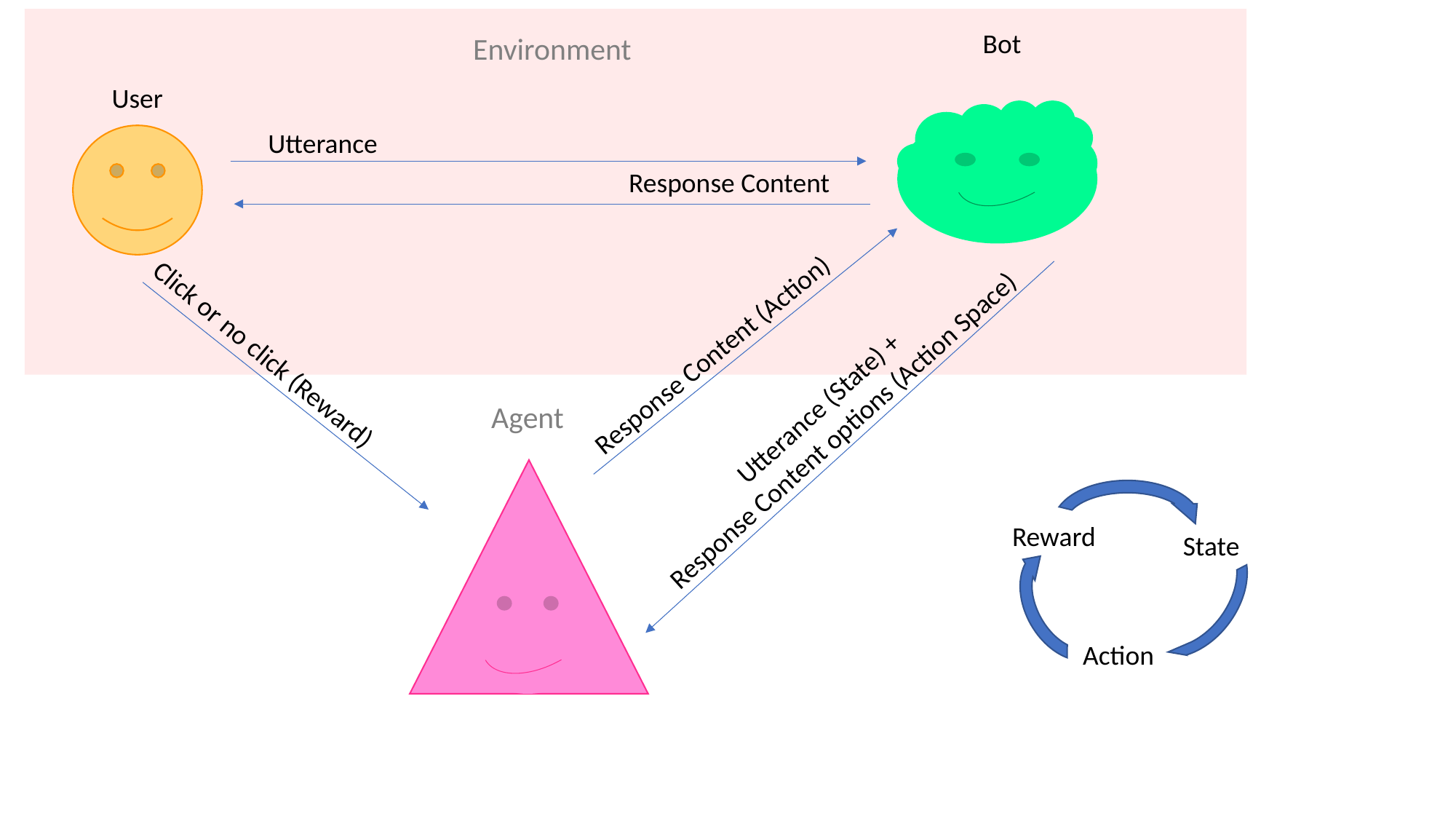

Bot
Environment
User

Utterance

Response Content
Response Content (Action)
Click or no click (Reward)
Utterance (State) +
Response Content options (Action Space)

Agent

Reward
State

Action